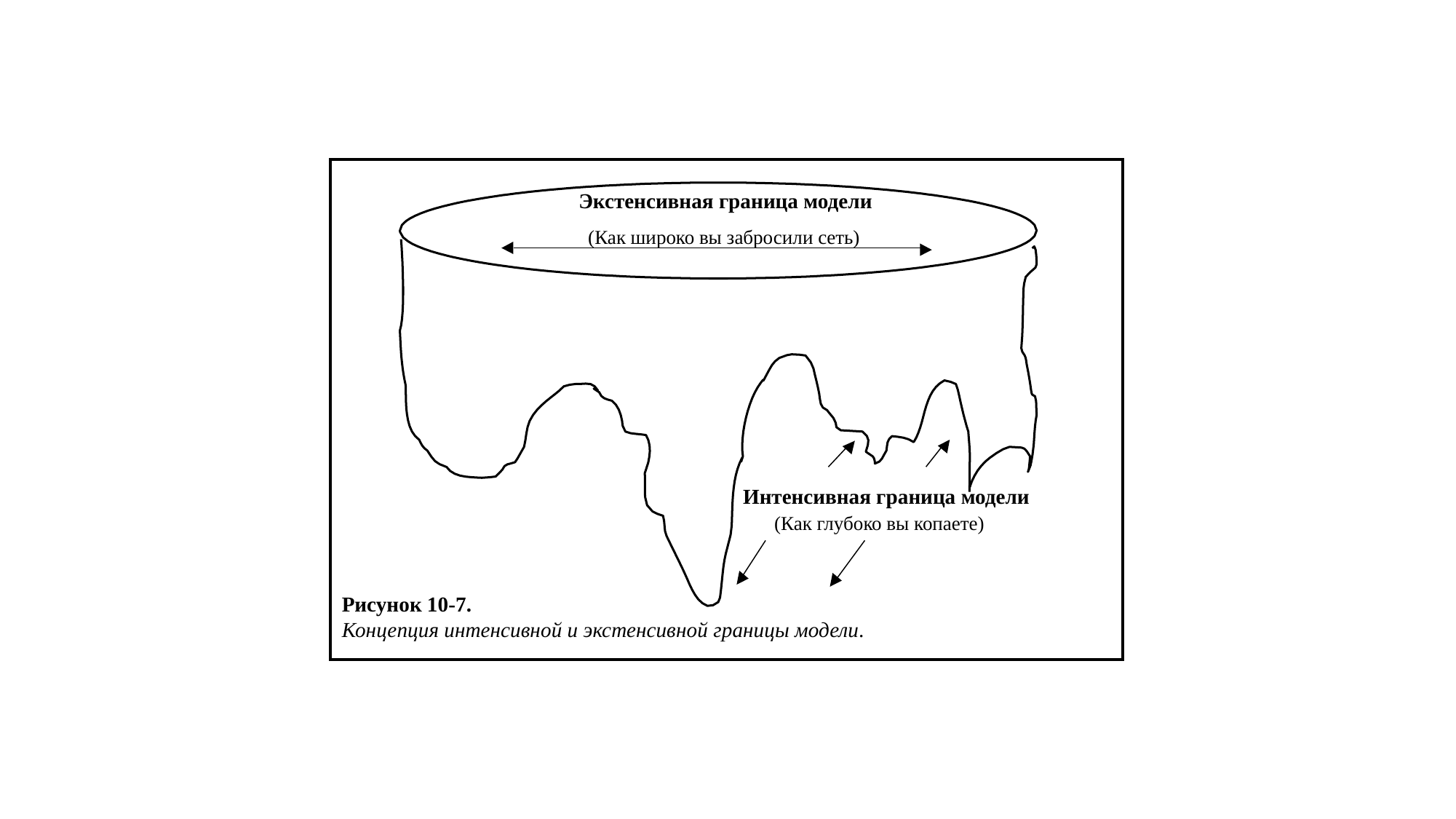

Экстенсивная граница модели
             (Как широко вы забросили сеть)

Интенсивная граница модели
(Как глубоко вы копаете)

Рисунок 10-7.
Концепция интенсивной и экстенсивной границы модели.